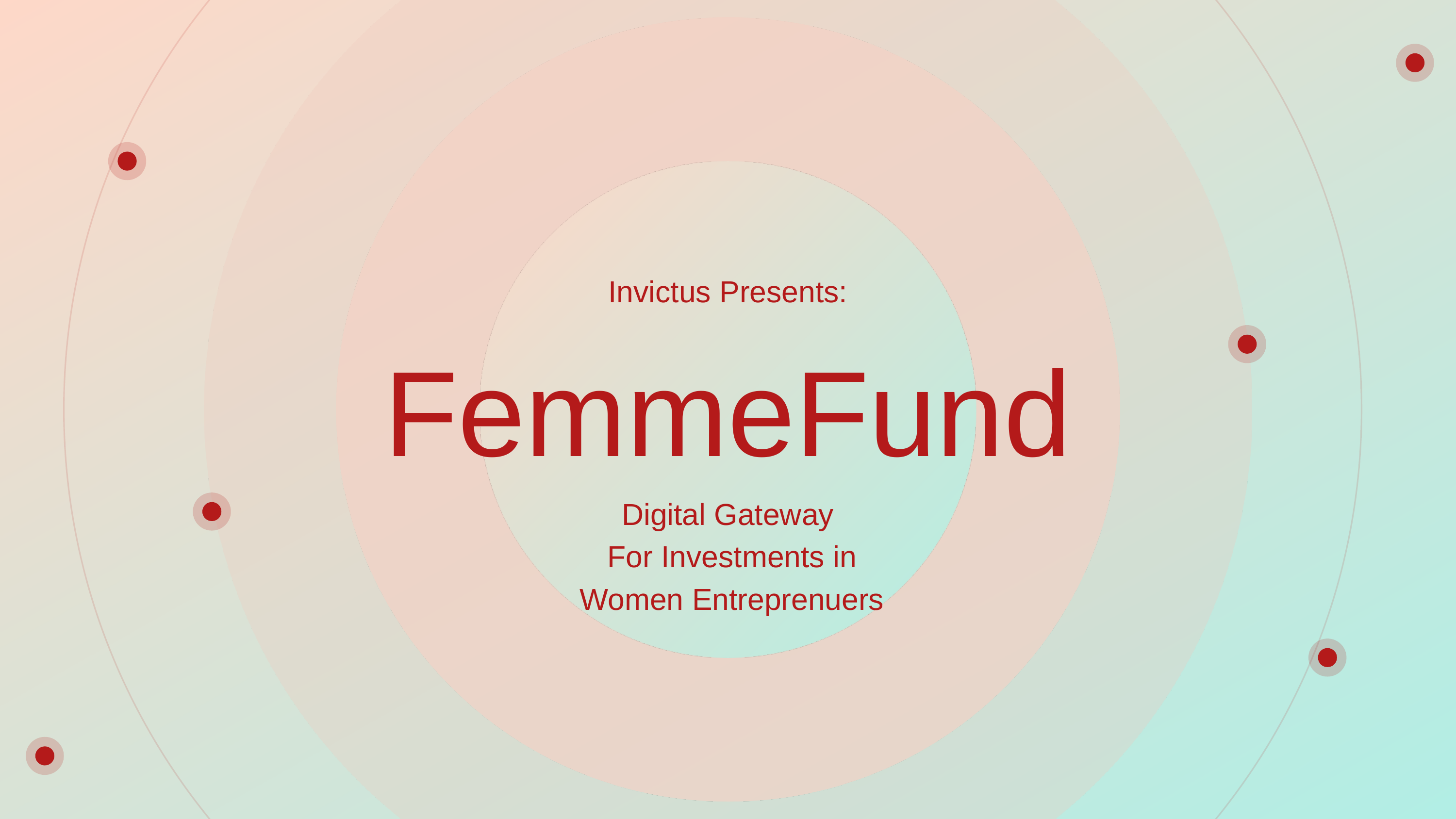

Invictus Presents:

Ingoude Company
FemmeFund

Startup Pitch Deck
PRESENTATION
Digital Gateway
 For Investments in
 Women Entreprenuers